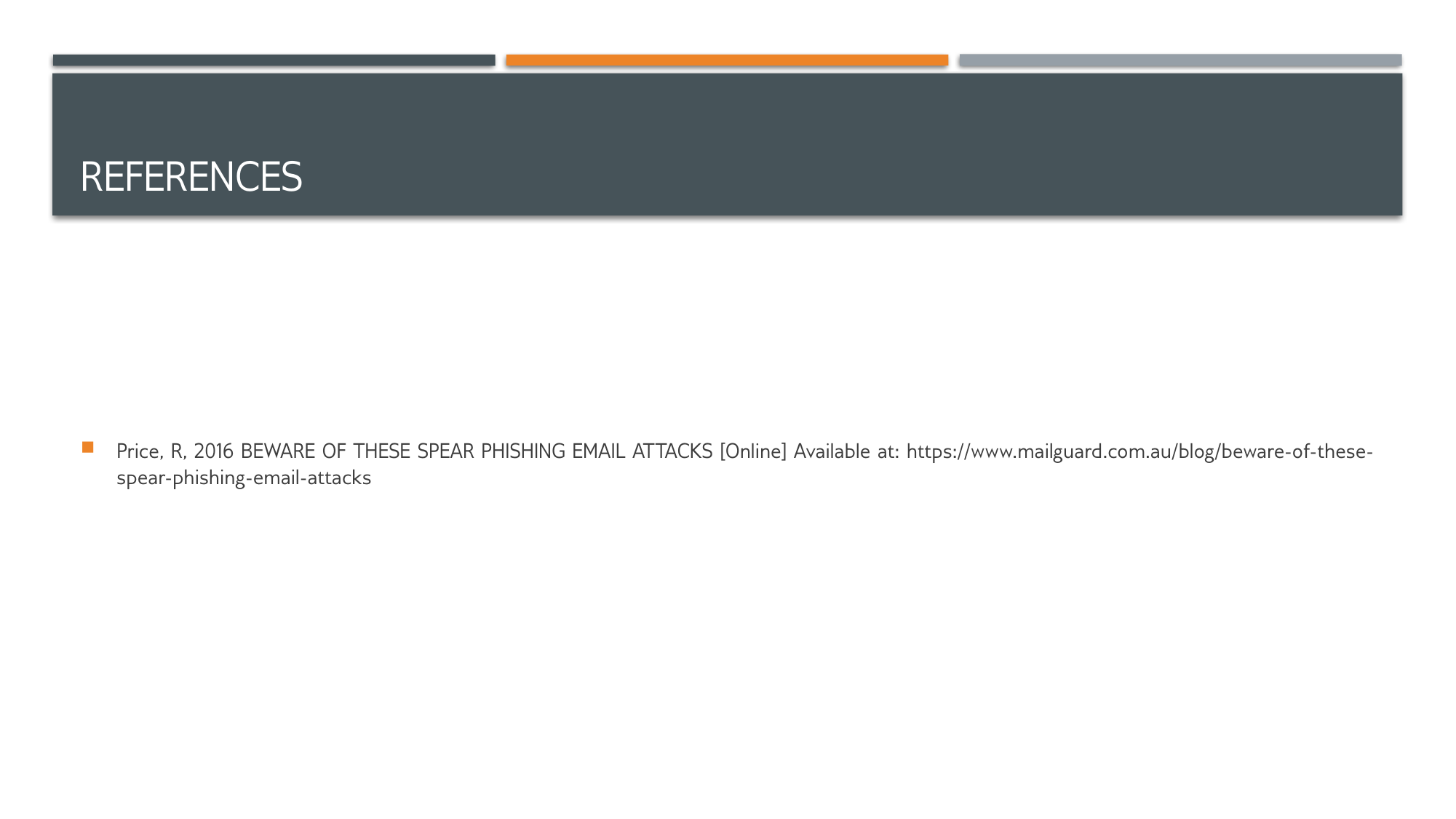

# References
Price, R, 2016 BEWARE OF THESE SPEAR PHISHING EMAIL ATTACKS [Online] Available at: https://www.mailguard.com.au/blog/beware-of-these-spear-phishing-email-attacks